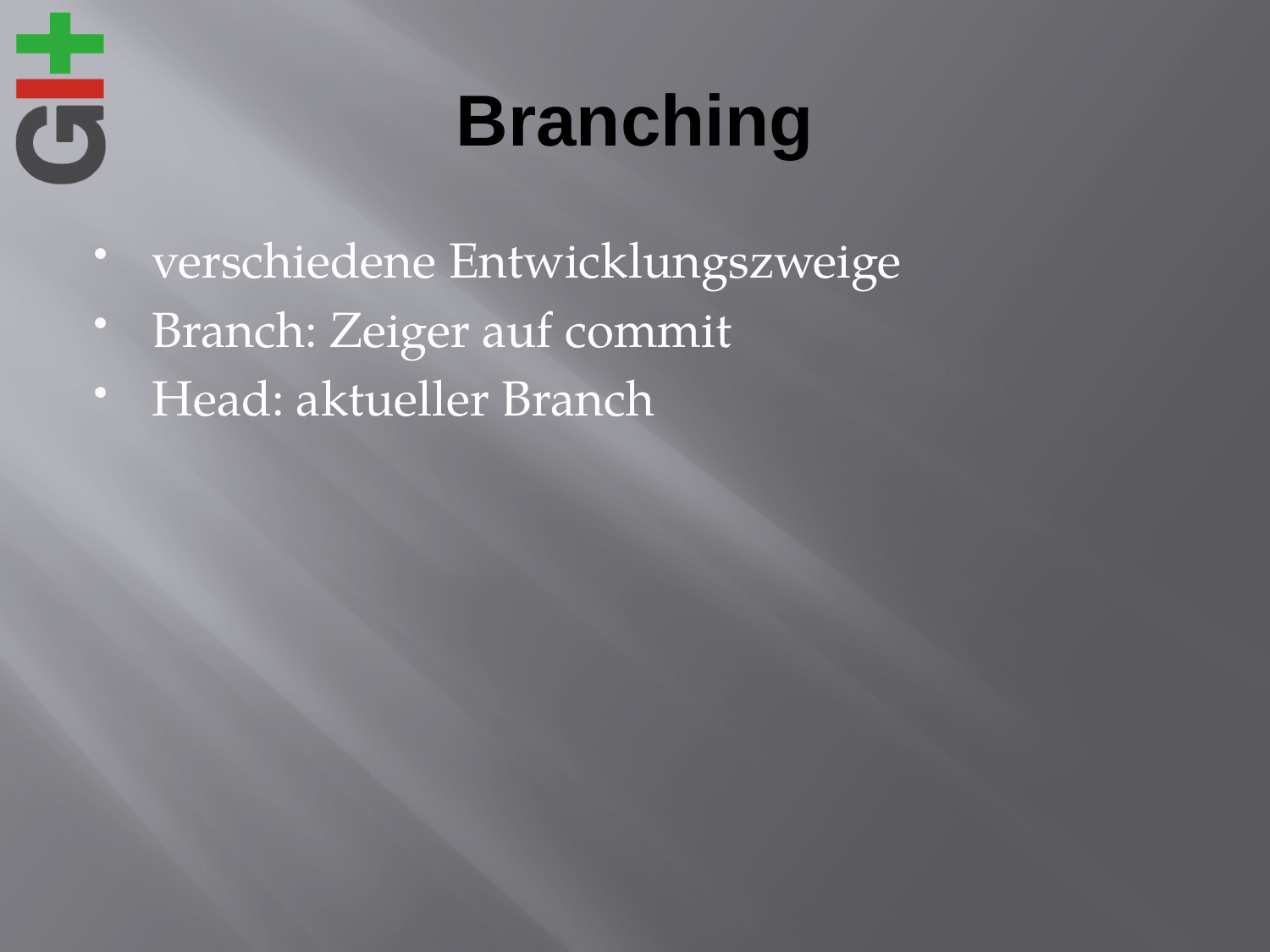

# Branching
verschiedene Entwicklungszweige
Branch: Zeiger auf commit
Head: aktueller Branch